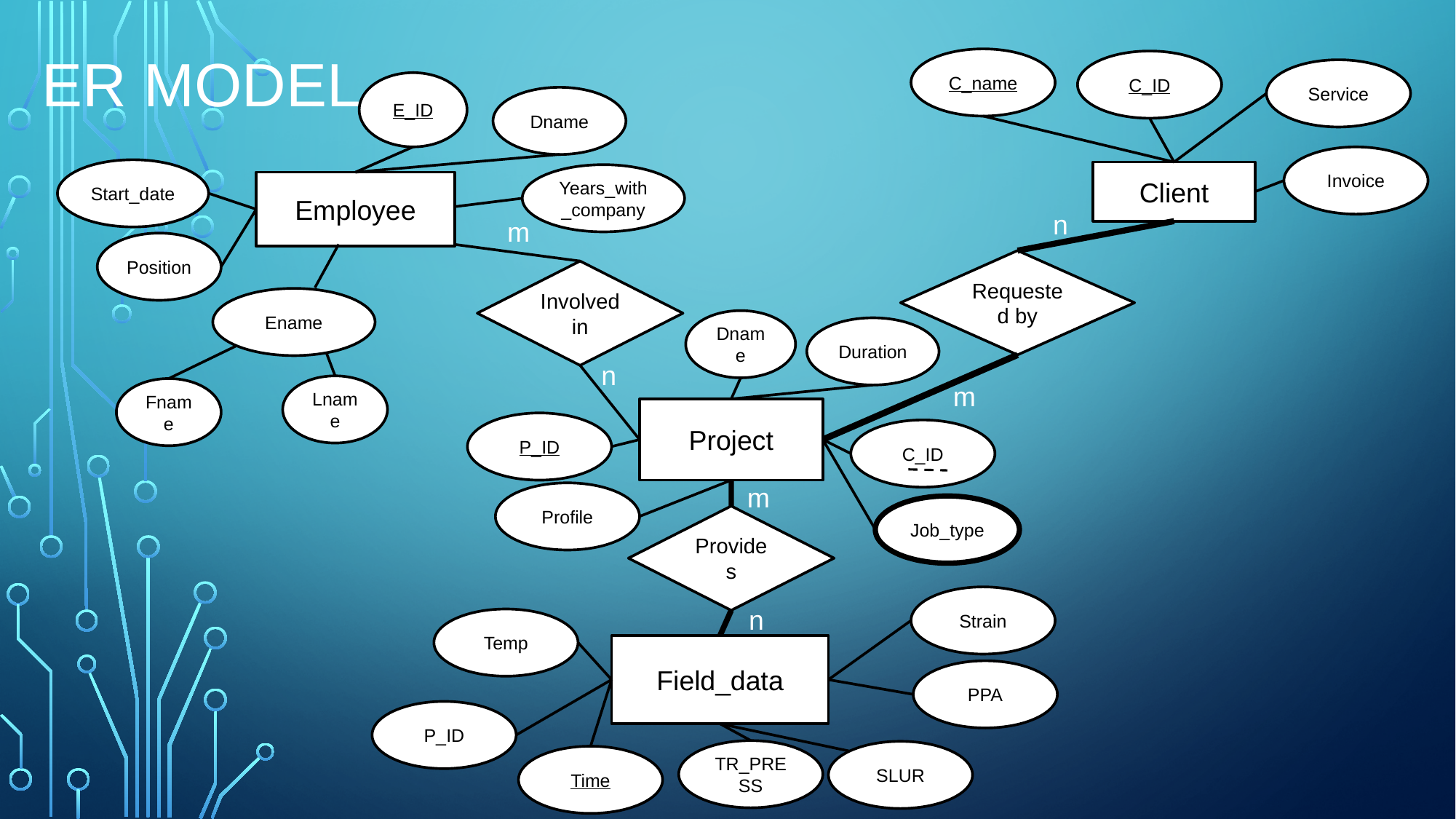

ER model
C_name
C_ID
Service
E_ID
Dname
Invoice
Start_date
Client
Years_with_company
Employee
n
m
Position
Requested by
Involved in
Ename
Dname
Duration
n
m
Lname
Fname
Project
P_ID
C_ID
m
Profile
Job_type
Provides
Strain
n
Temp
Field_data
PPA
P_ID
TR_PRESS
SLUR
Time